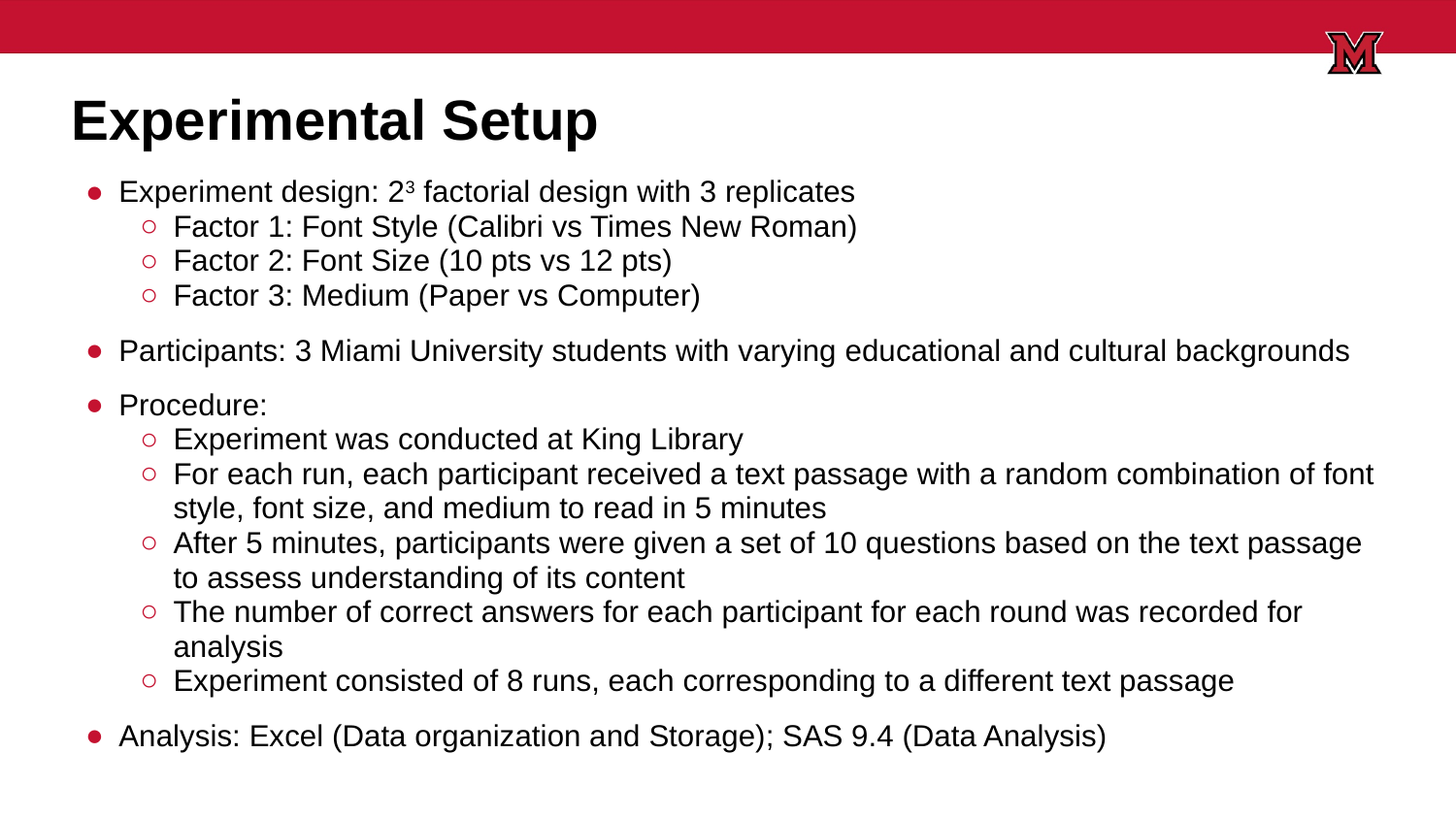

# Experimental Setup

Experiment design: 23 factorial design with 3 replicates
Factor 1: Font Style (Calibri vs Times New Roman)
Factor 2: Font Size (10 pts vs 12 pts)
Factor 3: Medium (Paper vs Computer)
Participants: 3 Miami University students with varying educational and cultural backgrounds
Procedure:
Experiment was conducted at King Library
For each run, each participant received a text passage with a random combination of font style, font size, and medium to read in 5 minutes
After 5 minutes, participants were given a set of 10 questions based on the text passage to assess understanding of its content
The number of correct answers for each participant for each round was recorded for analysis
Experiment consisted of 8 runs, each corresponding to a different text passage
Analysis: Excel (Data organization and Storage); SAS 9.4 (Data Analysis)